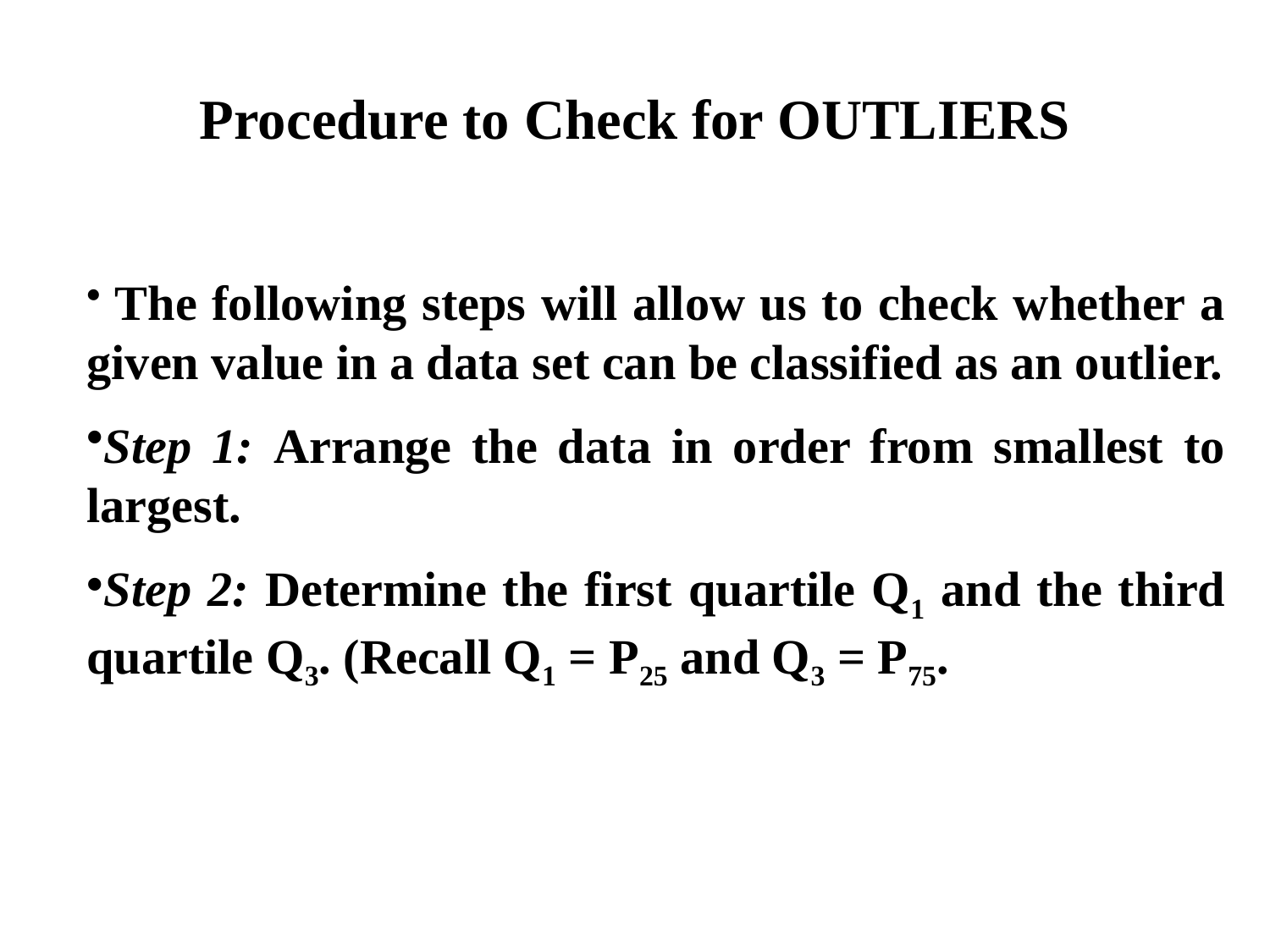

# Procedure to Check for OUTLIERS
 The following steps will allow us to check whether a given value in a data set can be classified as an outlier.
Step 1: Arrange the data in order from smallest to largest.
Step 2: Determine the first quartile Q1 and the third quartile Q3. (Recall Q1 = P25 and Q3 = P75.